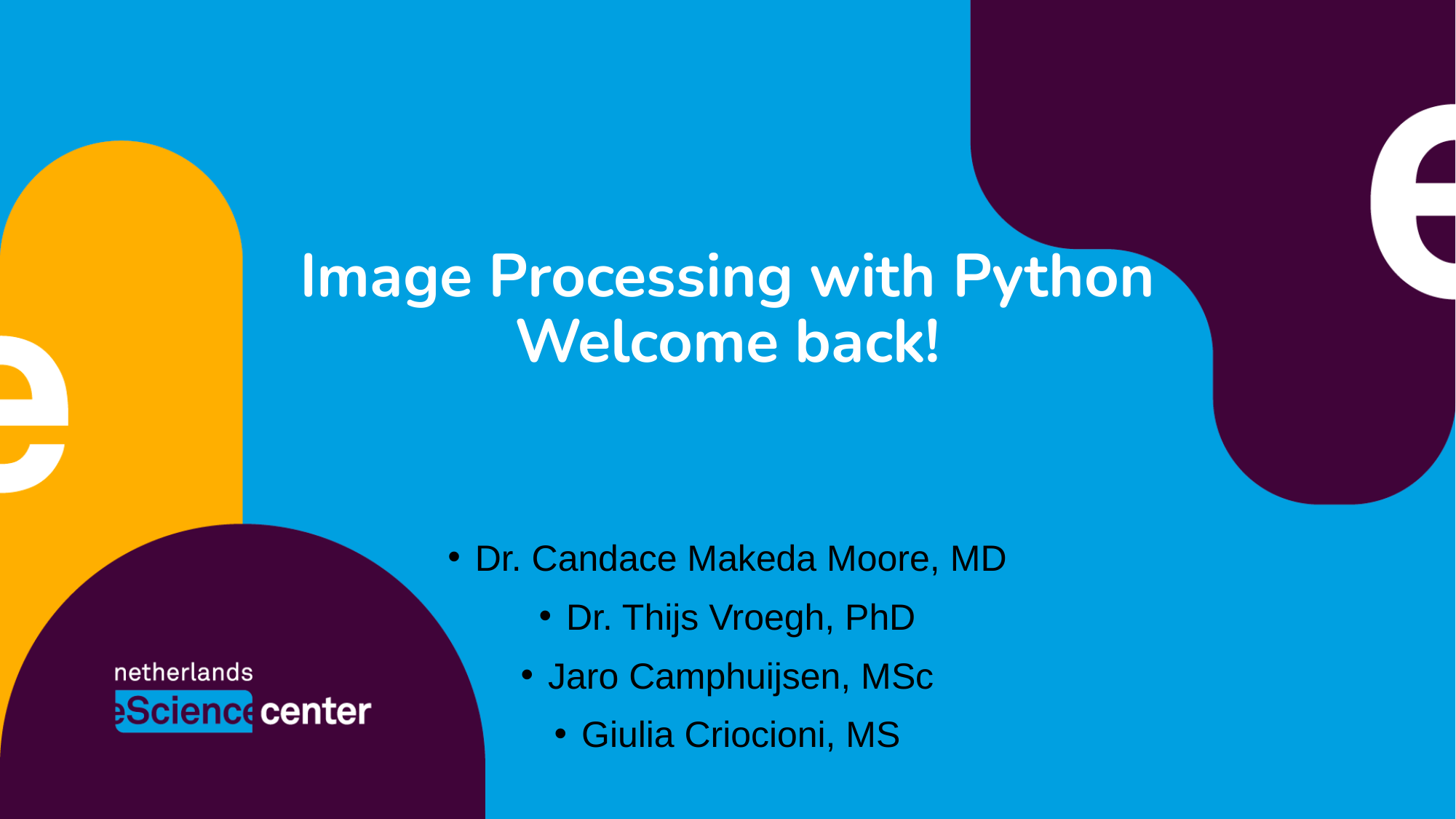

# Image Processing with Python Welcome back!
Dr. Candace Makeda Moore, MD
Dr. Thijs Vroegh, PhD
Jaro Camphuijsen, MSc
Giulia Criocioni, MS